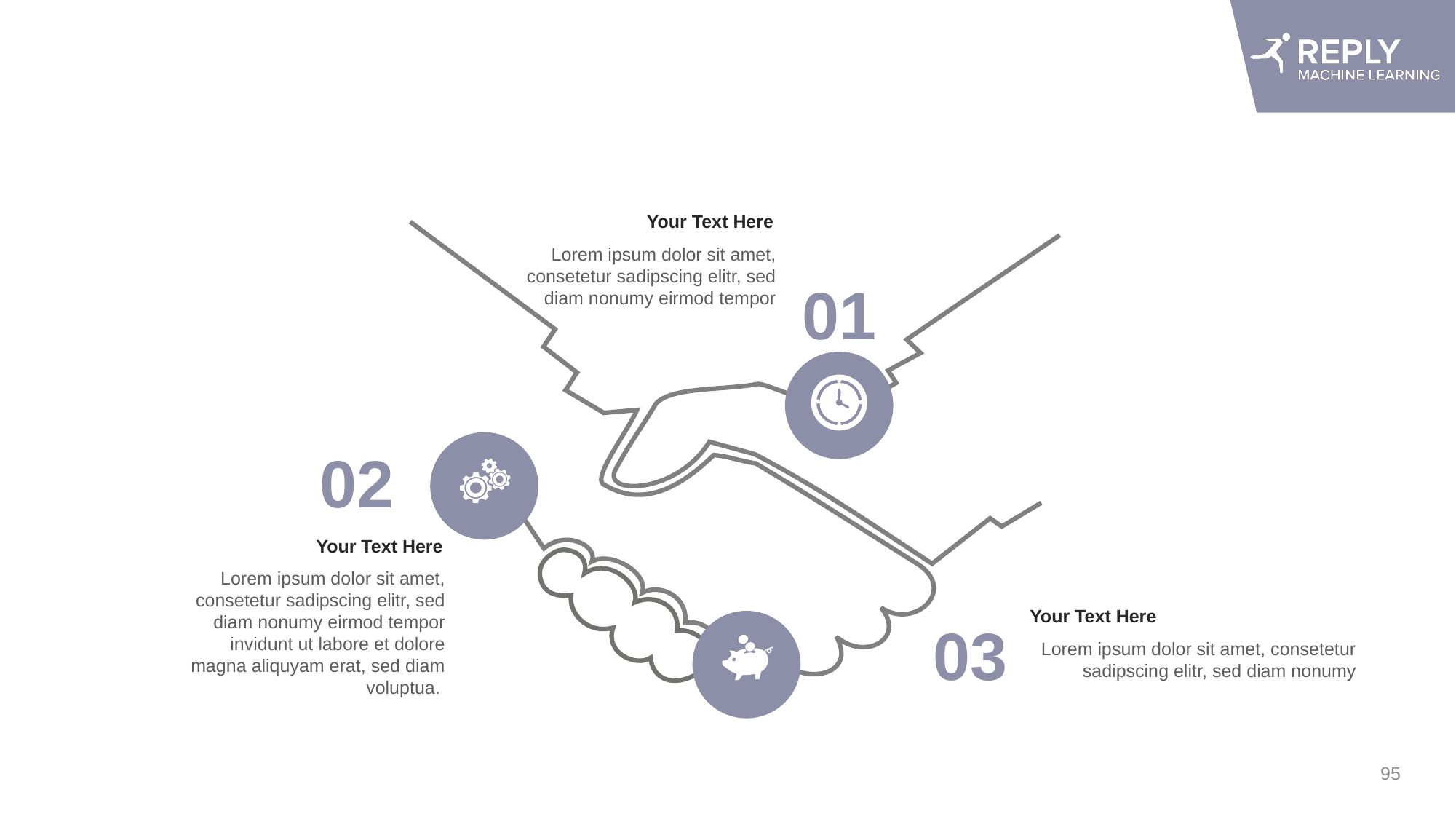

#

Your Text Here
Lorem ipsum dolor sit amet, consetetur sadipscing elitr, sed diam nonumy eirmod tempor

01

02

Your Text Here
Lorem ipsum dolor sit amet, consetetur sadipscing elitr, sed diam nonumy eirmod tempor invidunt ut labore et dolore magna aliquyam erat, sed diam voluptua.
Your Text Here
Lorem ipsum dolor sit amet, consetetur sadipscing elitr, sed diam nonumy
03

95